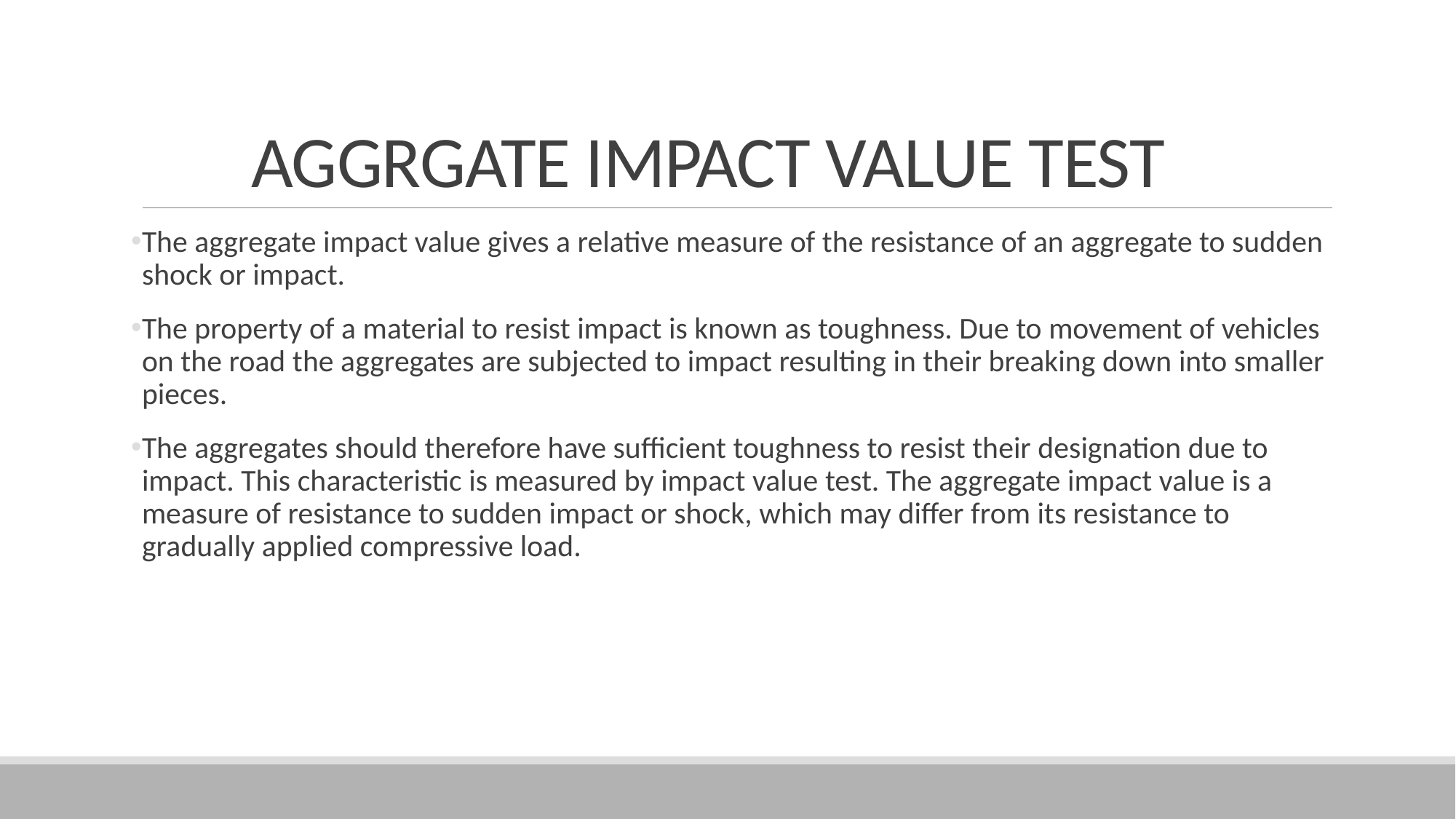

# AGGRGATE IMPACT VALUE TEST
The aggregate impact value gives a relative measure of the resistance of an aggregate to sudden shock or impact.
The property of a material to resist impact is known as toughness. Due to movement of vehicles on the road the aggregates are subjected to impact resulting in their breaking down into smaller pieces.
The aggregates should therefore have sufficient toughness to resist their designation due to impact. This characteristic is measured by impact value test. The aggregate impact value is a measure of resistance to sudden impact or shock, which may differ from its resistance to gradually applied compressive load.